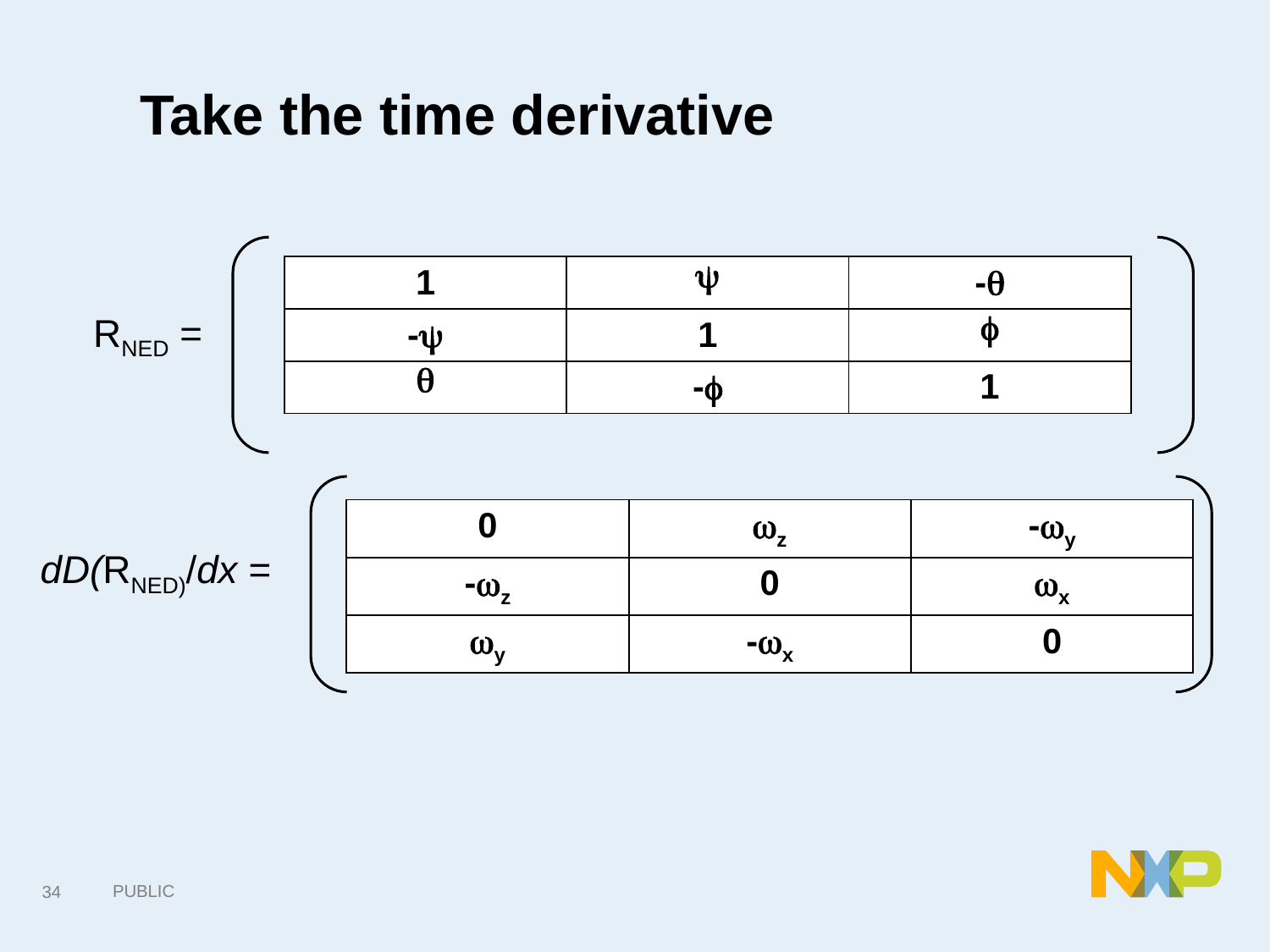

# Take the time derivative

| 1 | ψ | -θ |
| --- | --- | --- |
| -ψ | 1 | φ |
| θ | -φ | 1 |
RNED =

| 0 | ωz | -ωy |
| --- | --- | --- |
| -ωz | 0 | ωx |
| ωy | -ωx | 0 |
dD(RNED)/dx =